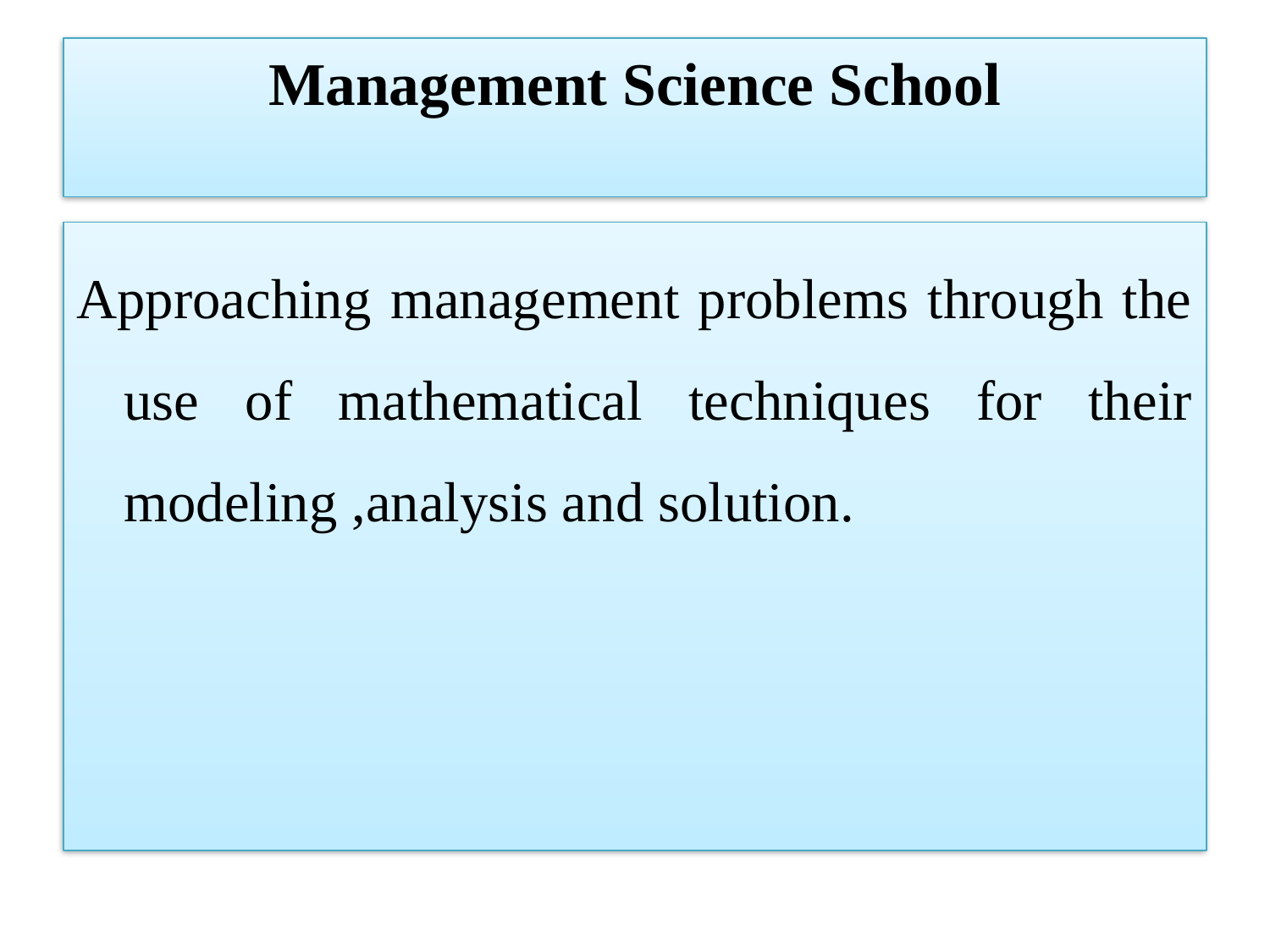

# Management Science School
Approaching management problems through the use of mathematical techniques for their modeling ,analysis and solution.